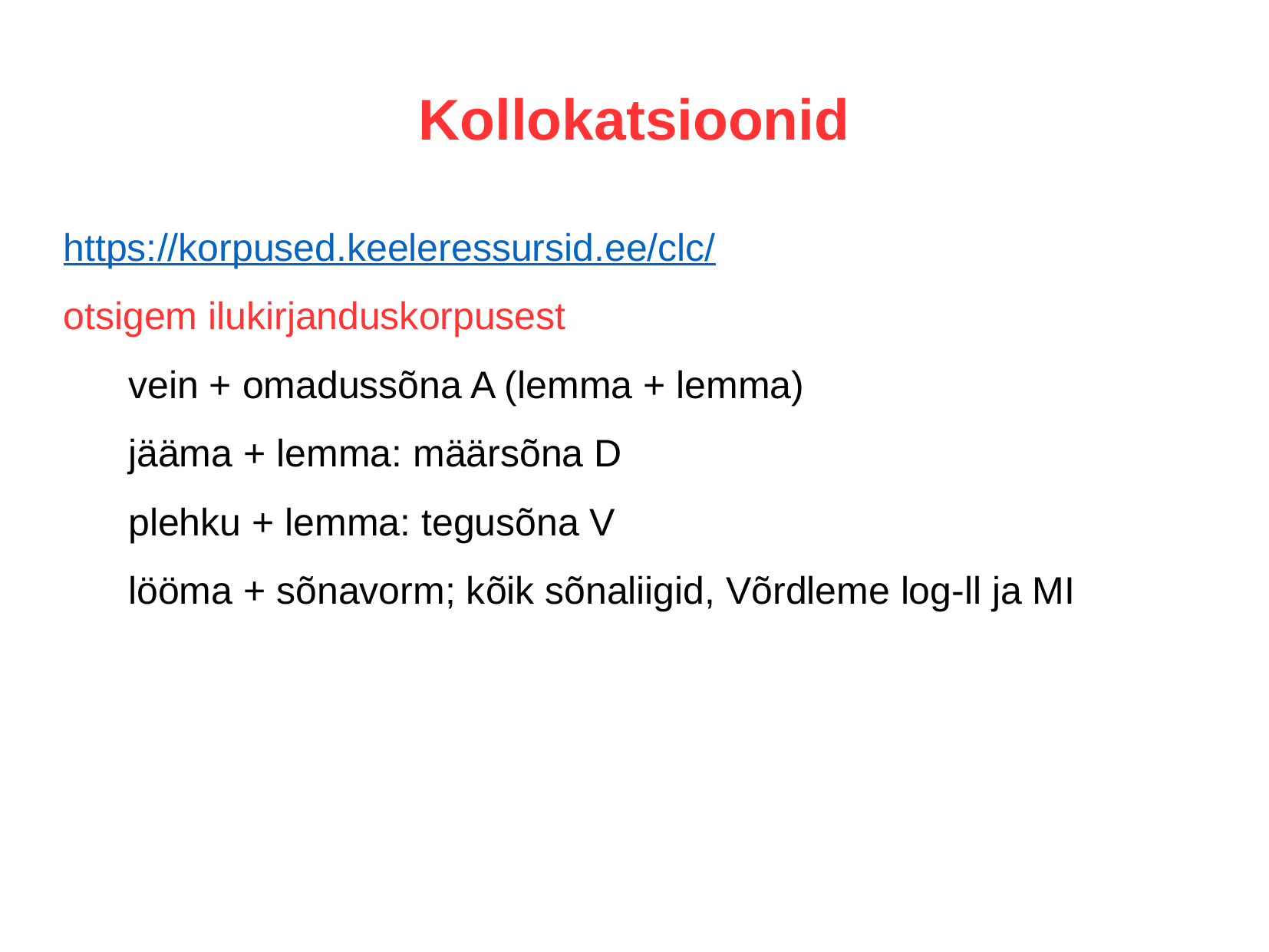

Kollokatsioonid
https://korpused.keeleressursid.ee/clc/
otsigem ilukirjanduskorpusest
 vein + omadussõna A (lemma + lemma)
 jääma + lemma: määrsõna D
 plehku + lemma: tegusõna V
 lööma + sõnavorm; kõik sõnaliigid, Võrdleme log-ll ja MI